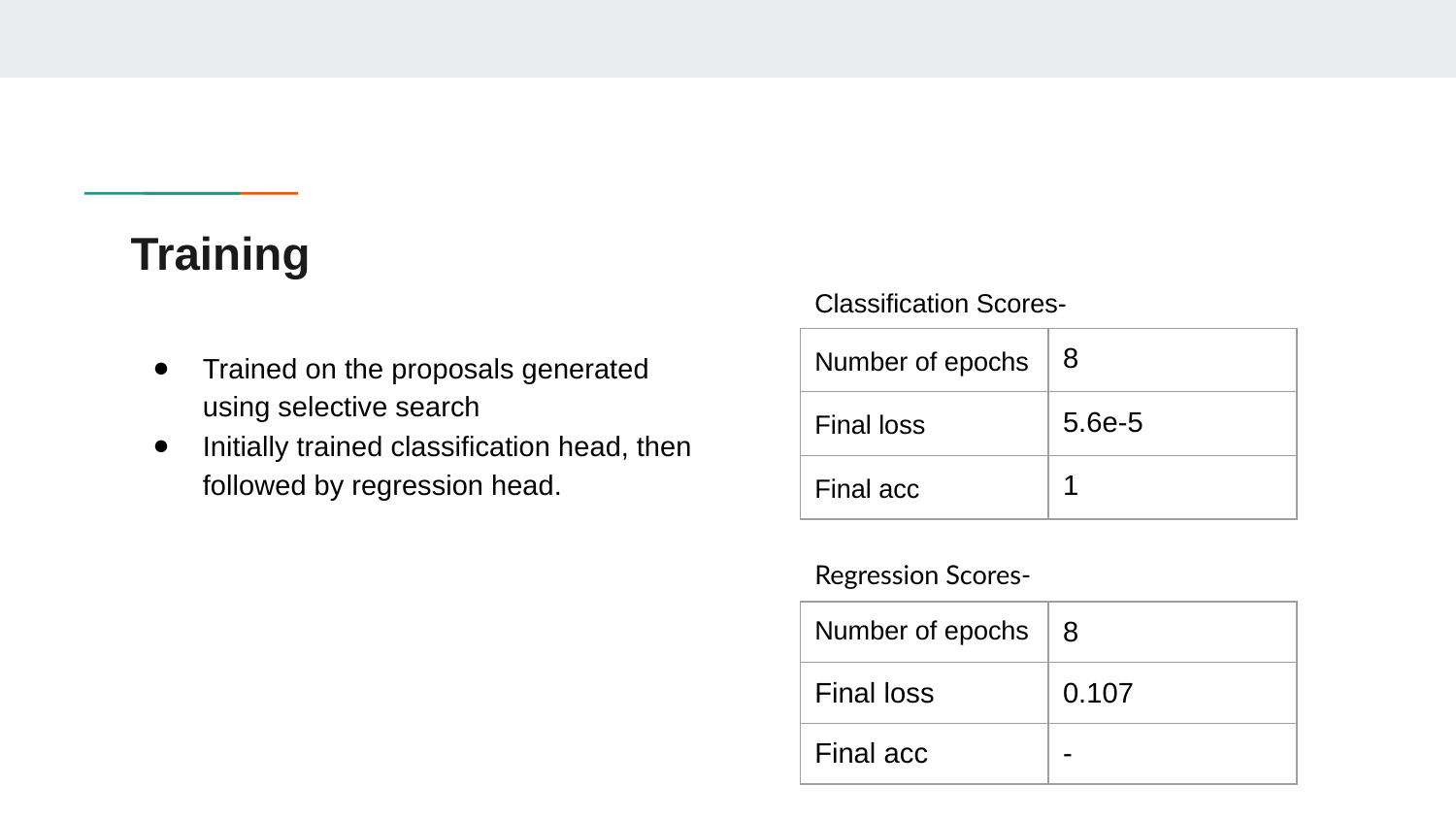

# Training
Classification Scores-
| Number of epochs | 8 |
| --- | --- |
| Final loss | 5.6e-5 |
| Final acc | 1 |
Trained on the proposals generated using selective search
Initially trained classification head, then followed by regression head.
Regression Scores-
| Number of epochs | 8 |
| --- | --- |
| Final loss | 0.107 |
| Final acc | - |